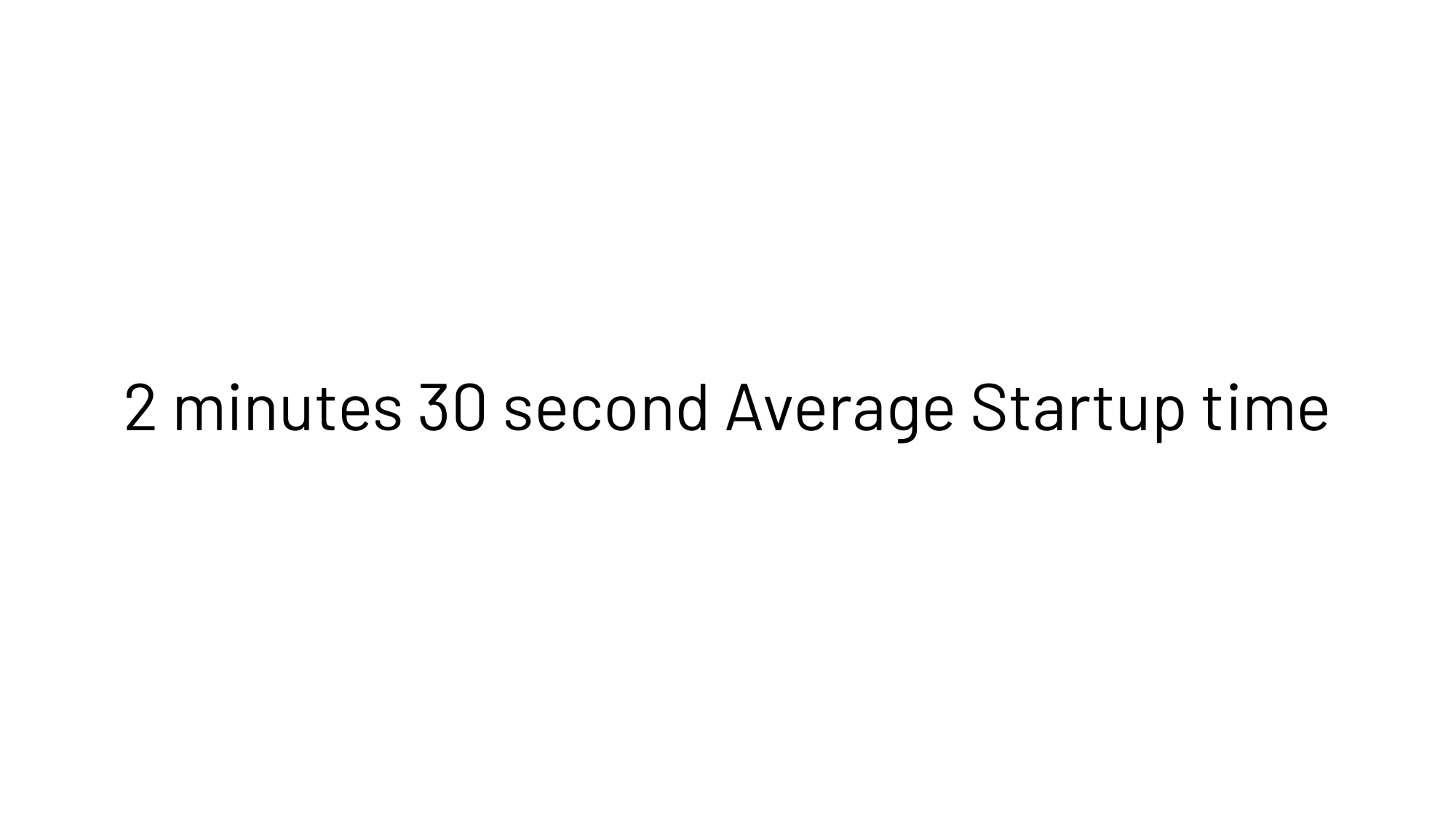

2 minutes 30 second Average Startup time